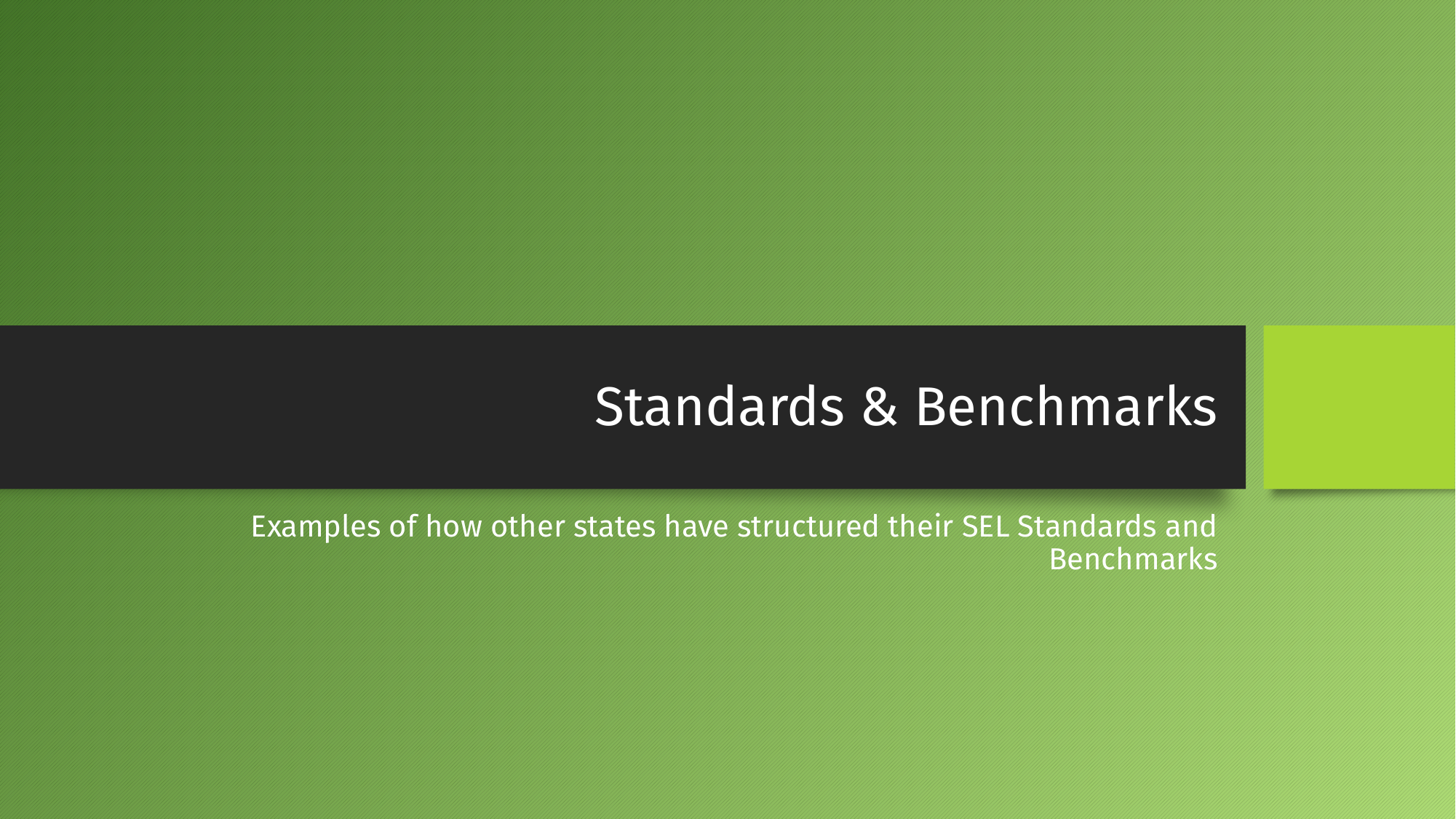

# Standards & Benchmarks
Examples of how other states have structured their SEL Standards and Benchmarks